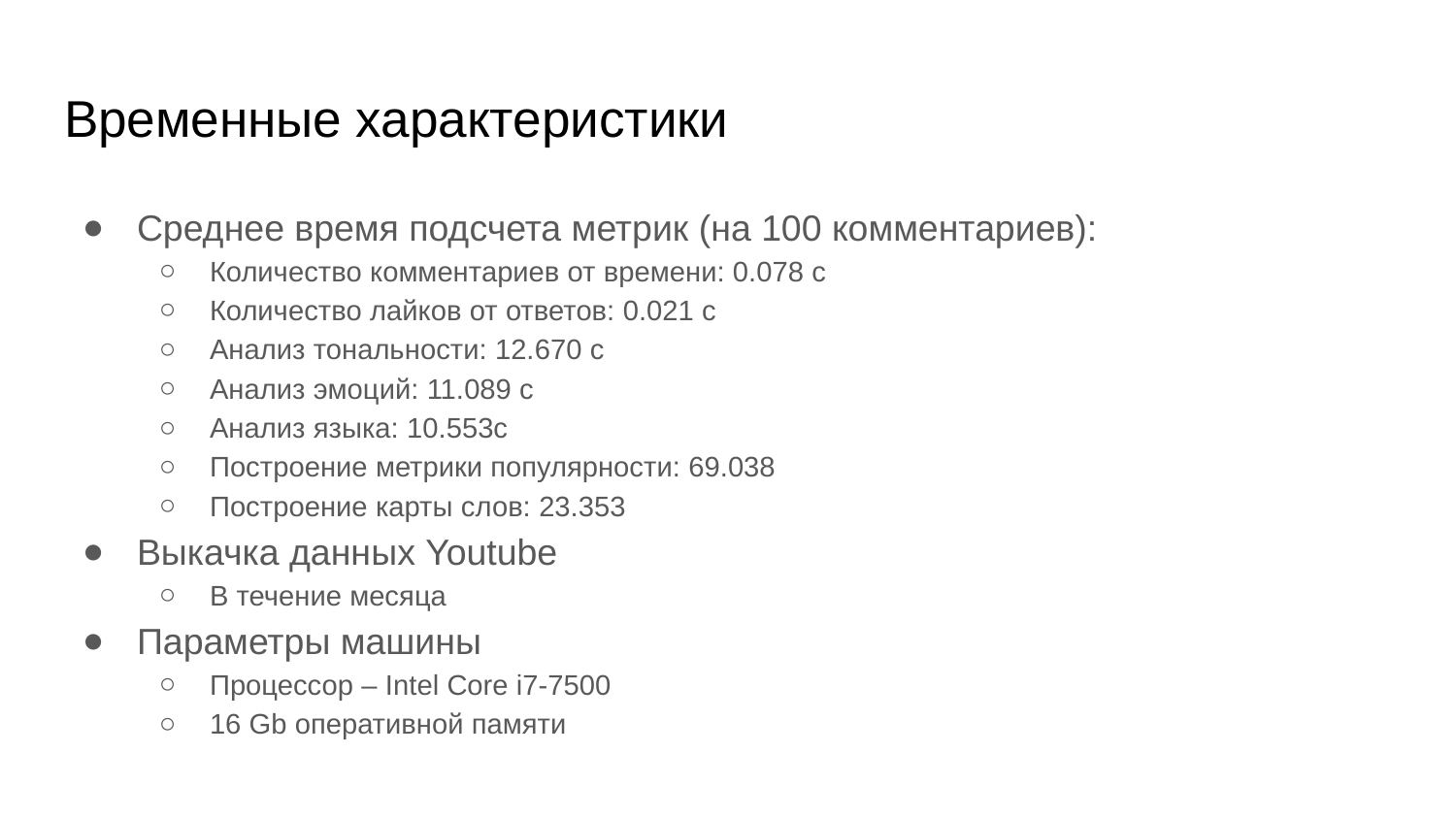

# Временные характеристики
Среднее время подсчета метрик (на 100 комментариев):
Количество комментариев от времени: 0.078 c
Количество лайков от ответов: 0.021 c
Анализ тональности: 12.670 c
Анализ эмоций: 11.089 c
Анализ языка: 10.553c
Построение метрики популярности: 69.038
Построение карты слов: 23.353
Выкачка данных Youtube
В течение месяца
Параметры машины
Процессор – Intel Core i7-7500
16 Gb оперативной памяти